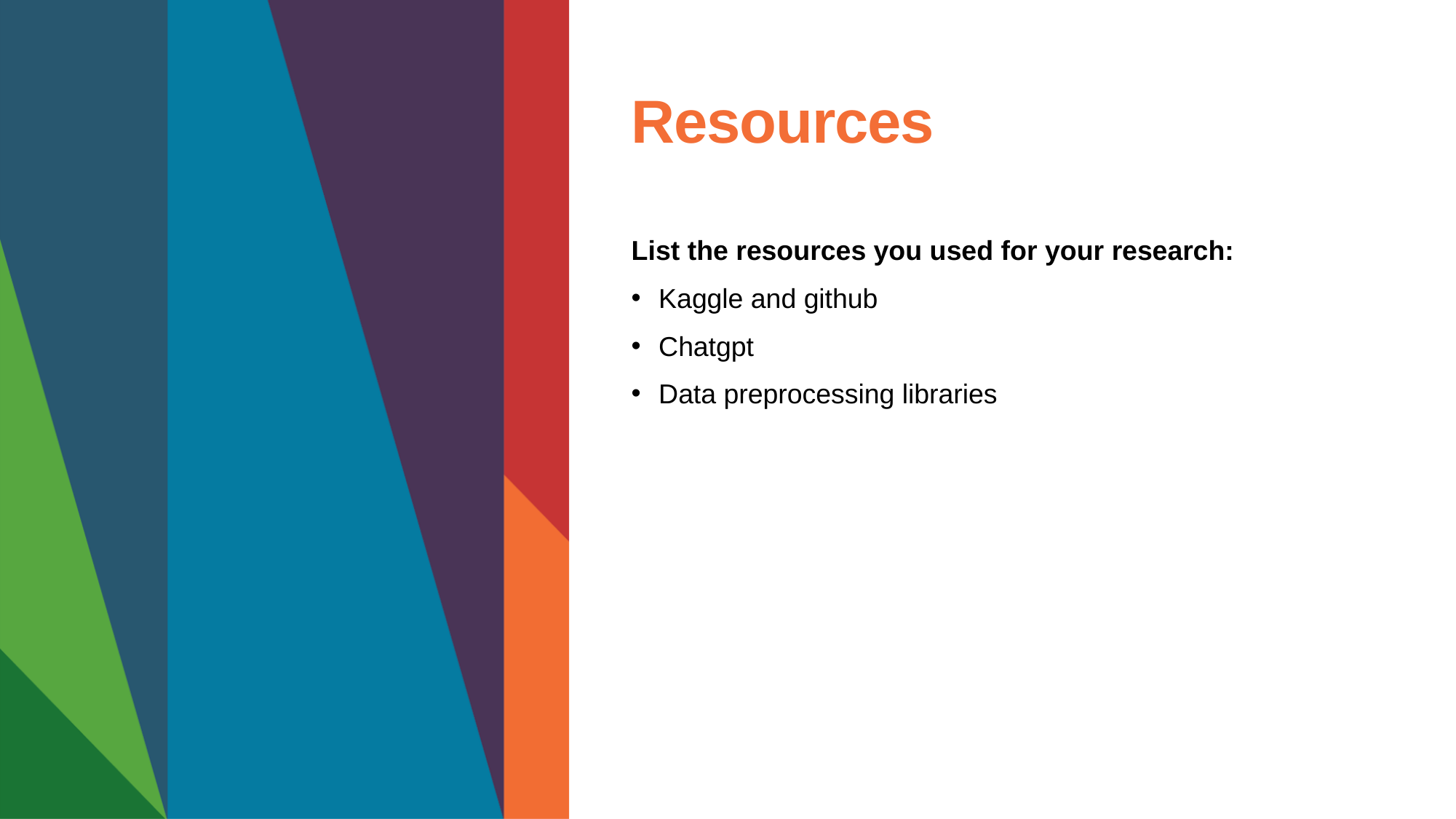

# Resources
List the resources you used for your research:
Kaggle and github
Chatgpt
Data preprocessing libraries